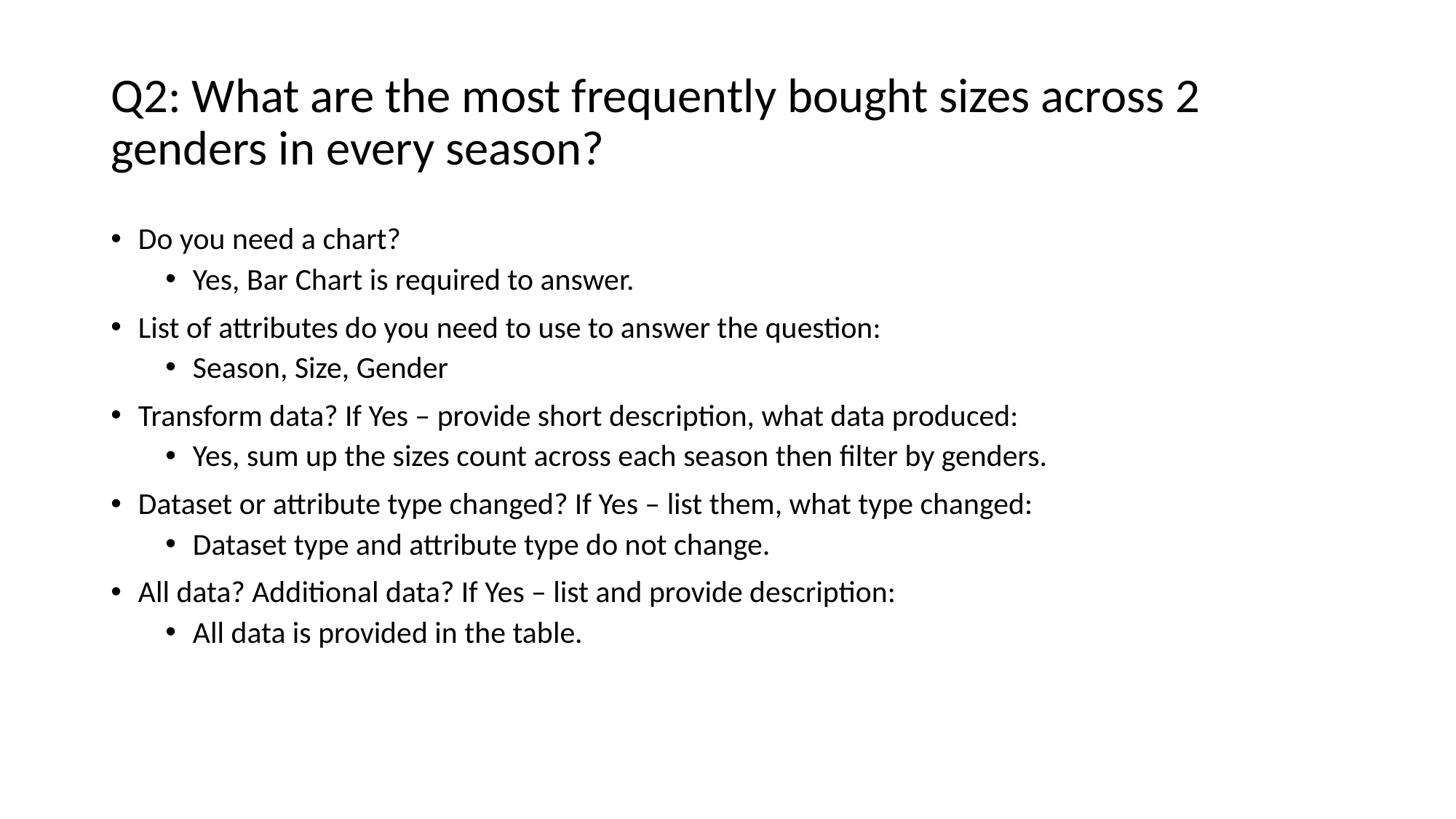

# Q2: What are the most frequently bought sizes across 2 genders in every season?
Do you need a chart?
Yes, Bar Chart is required to answer.
List of attributes do you need to use to answer the question:
Season, Size, Gender
Transform data? If Yes – provide short description, what data produced:
Yes, sum up the sizes count across each season then filter by genders.
Dataset or attribute type changed? If Yes – list them, what type changed:
Dataset type and attribute type do not change.
All data? Additional data? If Yes – list and provide description:
All data is provided in the table.